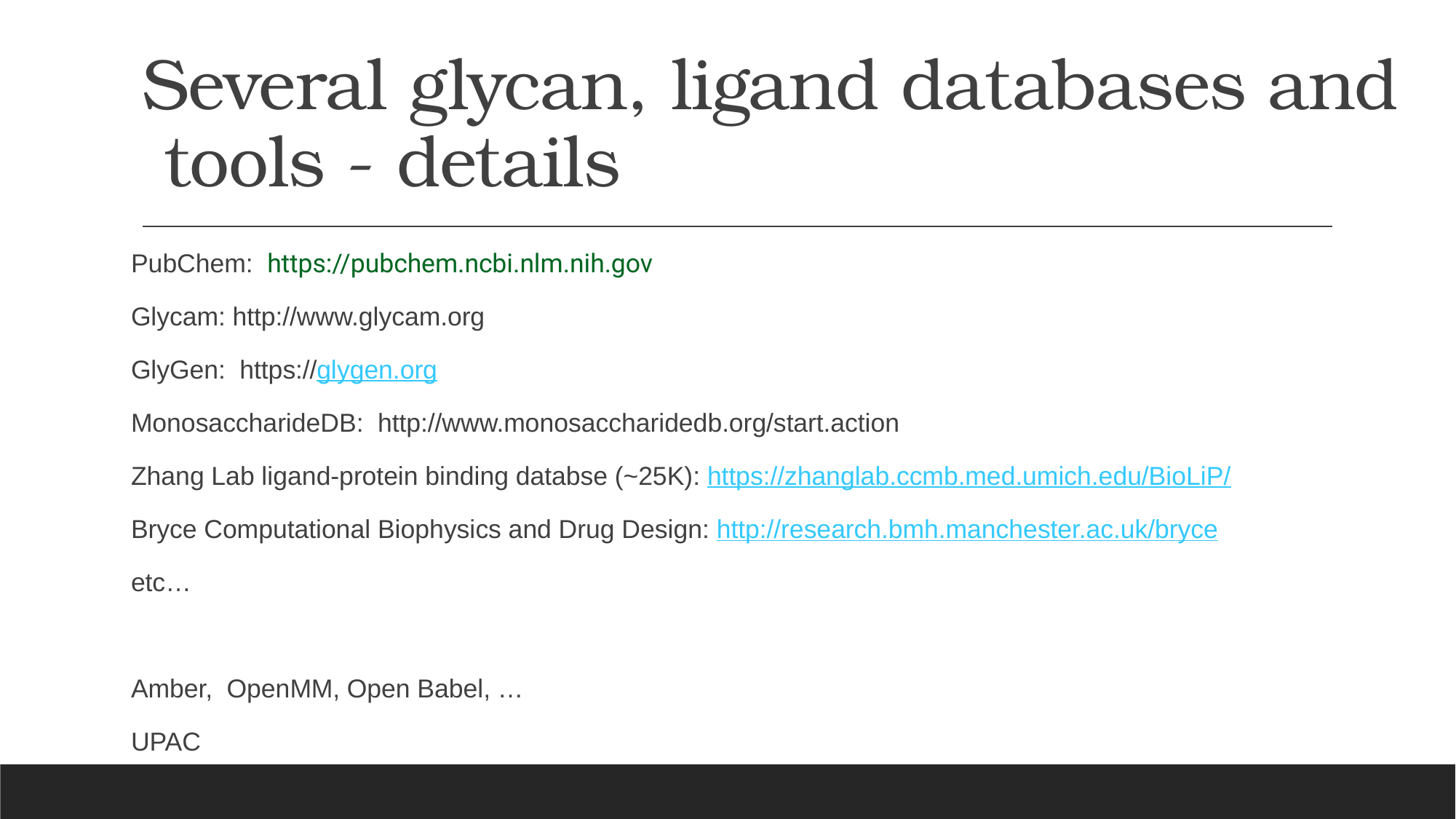

# Several glycan, ligand databases and  tools - details
PubChem:  https://pubchem.ncbi.nlm.nih.gov
Glycam: http://www.glycam.org
GlyGen:  https://glygen.org
MonosaccharideDB:  http://www.monosaccharidedb.org/start.action
Zhang Lab ligand-protein binding databse (~25K): https://zhanglab.ccmb.med.umich.edu/BioLiP/
Bryce Computational Biophysics and Drug Design: http://research.bmh.manchester.ac.uk/bryce
etc…

Amber,  OpenMM, Open Babel, …
UPAC